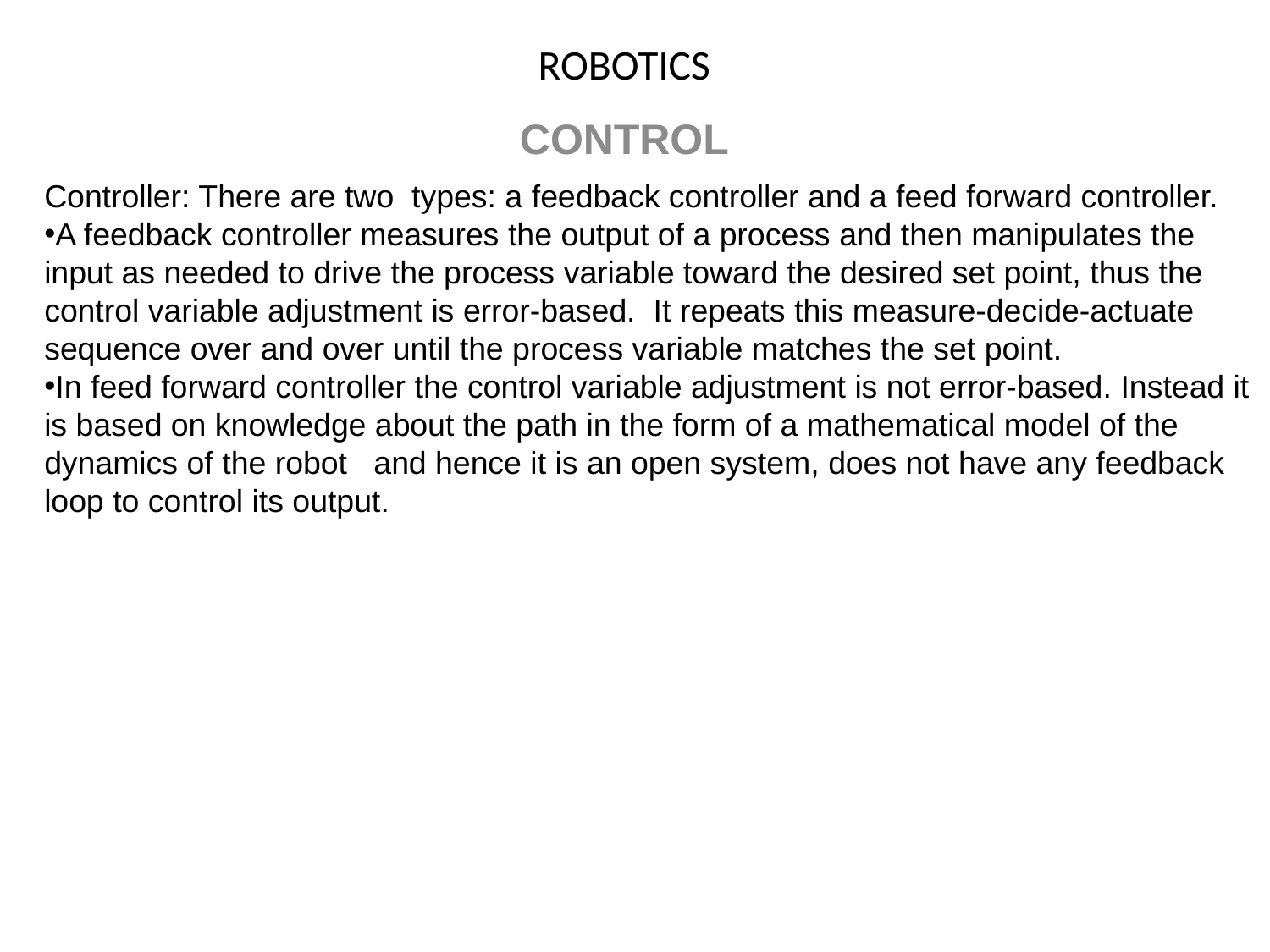

# ROBOTICS
CONTROL
Controller: There are two  types: a feedback controller and a feed forward controller.
A feedback controller measures the output of a process and then manipulates the input as needed to drive the process variable toward the desired set point, thus the control variable adjustment is error-based.  It repeats this measure-decide-actuate sequence over and over until the process variable matches the set point.
In feed forward controller the control variable adjustment is not error-based. Instead it is based on knowledge about the path in the form of a mathematical model of the dynamics of the robot   and hence it is an open system, does not have any feedback loop to control its output.